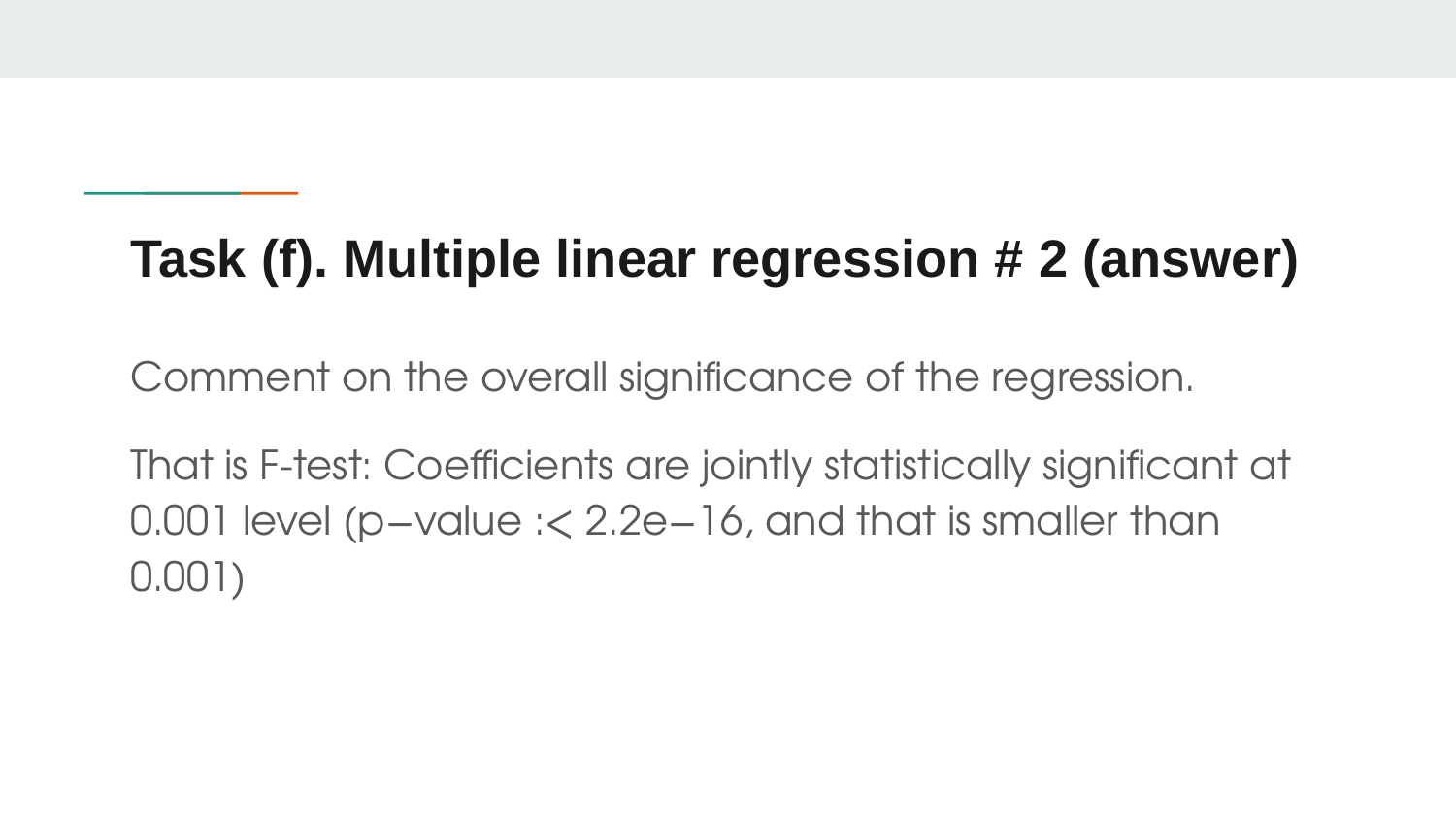

# Task (f). Multiple linear regression # 2 (answer)

Comment on the overall significance of the regression.
That is F-test: Coefficients are jointly statistically significant at 0.001 level (p−value :< 2.2e−16, and that is smaller than 0.001)